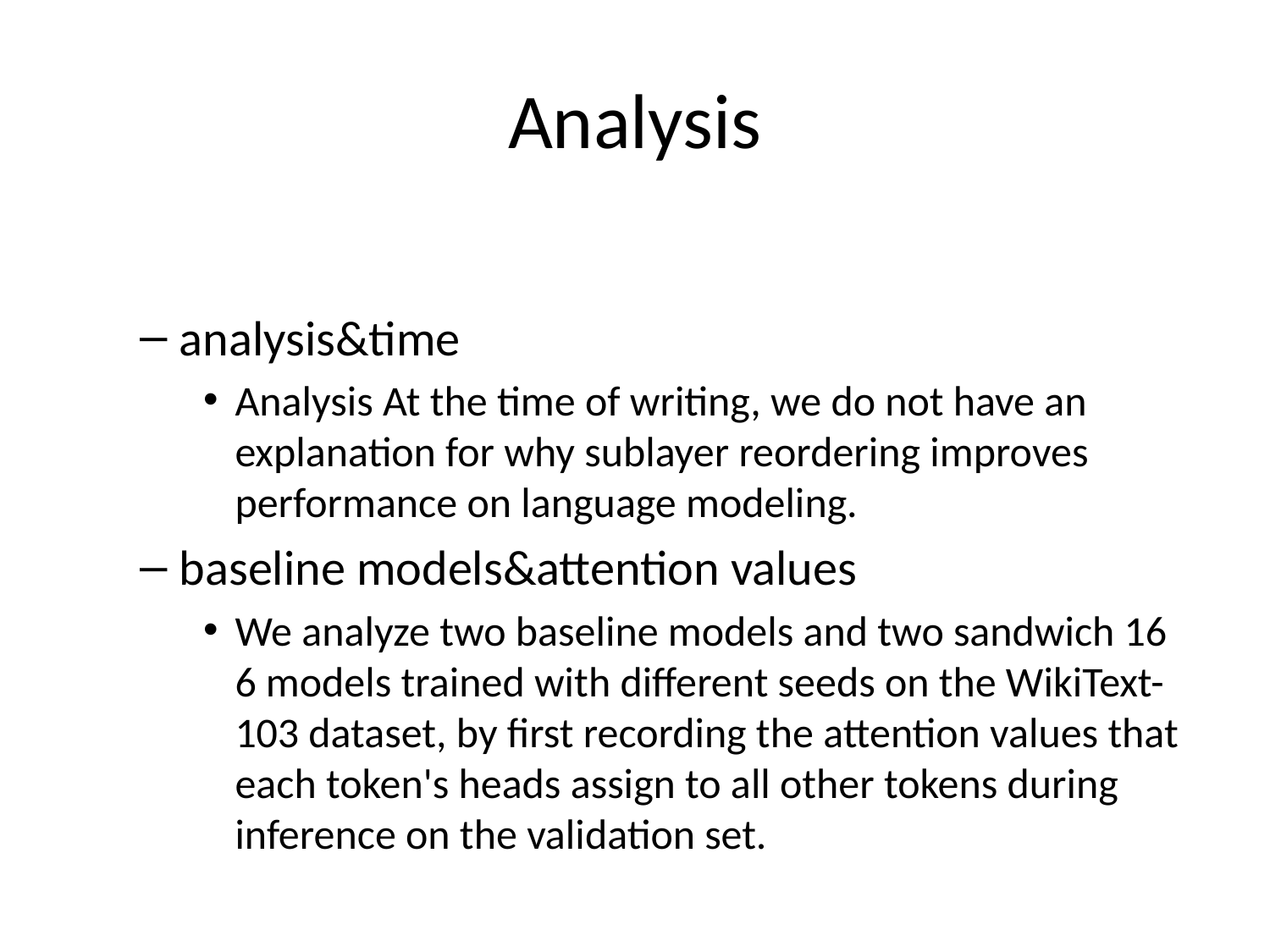

# Analysis

analysis&time
Analysis At the time of writing, we do not have an explanation for why sublayer reordering improves performance on language modeling.
baseline models&attention values
We analyze two baseline models and two sandwich 16 6 models trained with different seeds on the WikiText-103 dataset, by first recording the attention values that each token's heads assign to all other tokens during inference on the validation set.